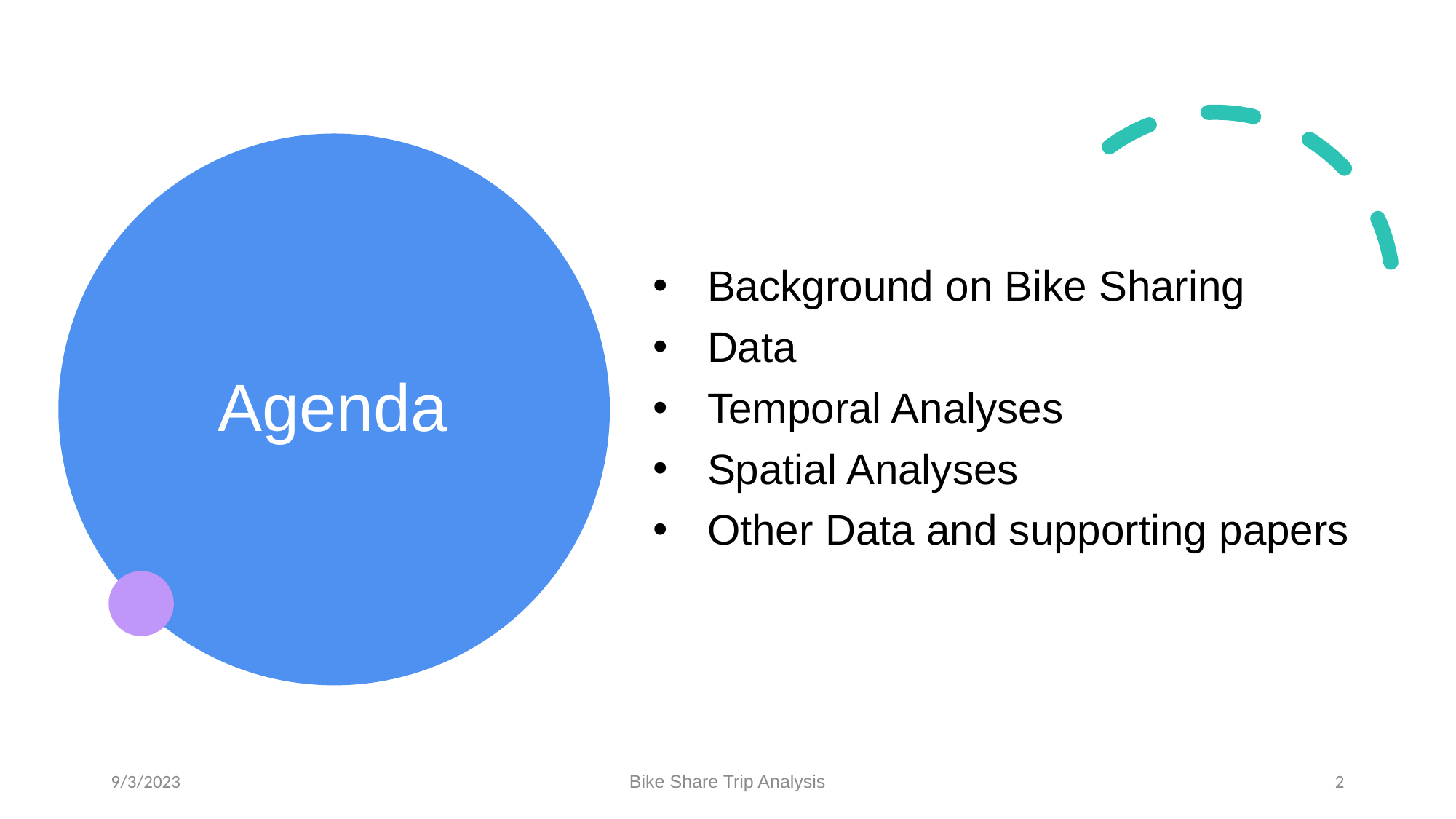

# Agenda
Background on Bike Sharing
Data
Temporal Analyses
Spatial Analyses
Other Data and supporting papers
9/3/2023
Bike Share Trip Analysis
2